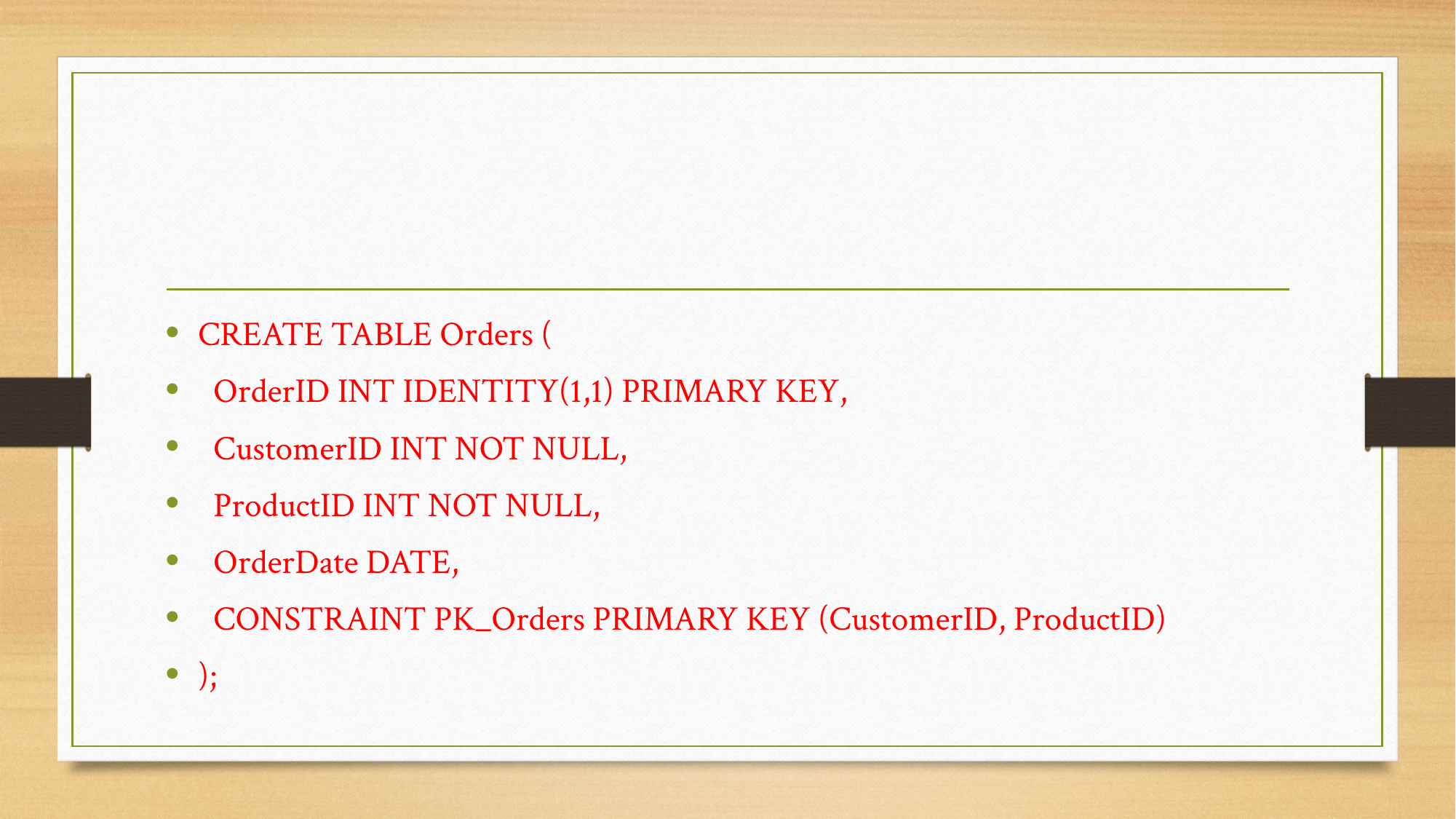

#
CREATE TABLE Orders (
  OrderID INT IDENTITY(1,1) PRIMARY KEY,
  CustomerID INT NOT NULL,
  ProductID INT NOT NULL,
  OrderDate DATE,
  CONSTRAINT PK_Orders PRIMARY KEY (CustomerID, ProductID)
);